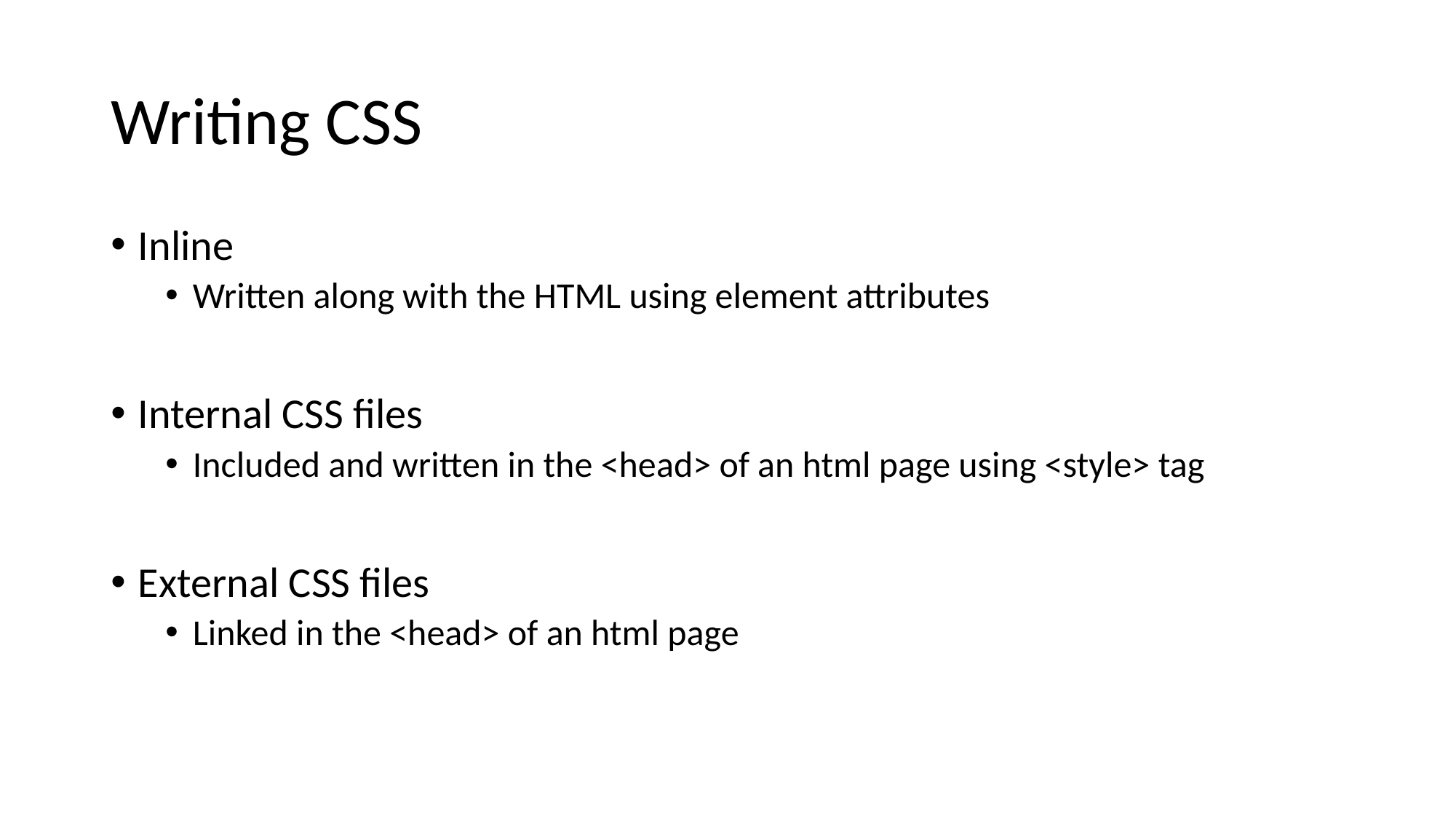

# Writing CSS
Inline
Written along with the HTML using element attributes

Internal CSS files
Included and written in the <head> of an html page using <style> tag

External CSS files
Linked in the <head> of an html page